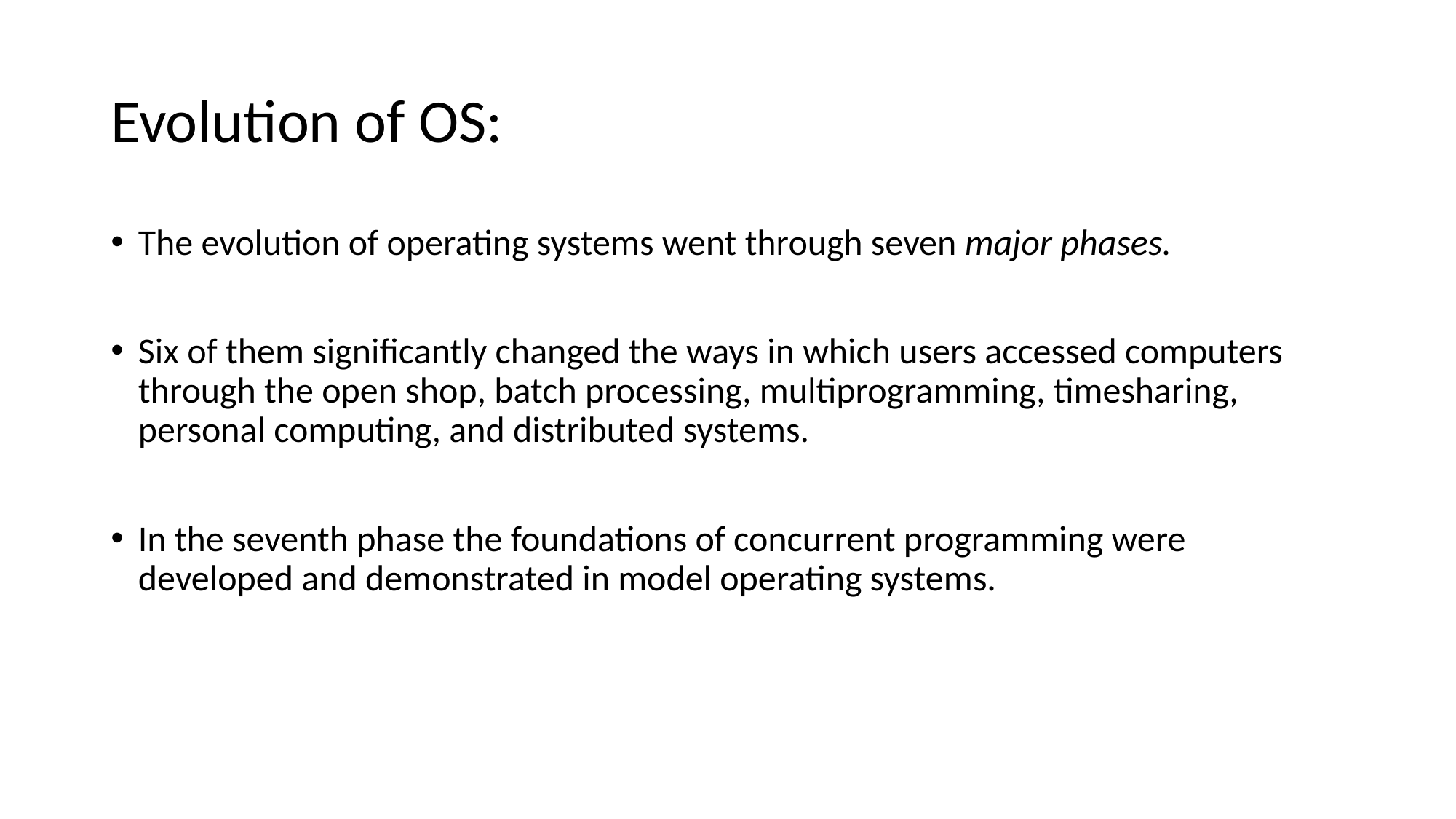

# Evolution of OS:
The evolution of operating systems went through seven major phases.

Six of them significantly changed the ways in which users accessed computers through the open shop, batch processing, multiprogramming, timesharing, personal computing, and distributed systems.

In the seventh phase the foundations of concurrent programming were developed and demonstrated in model operating systems.